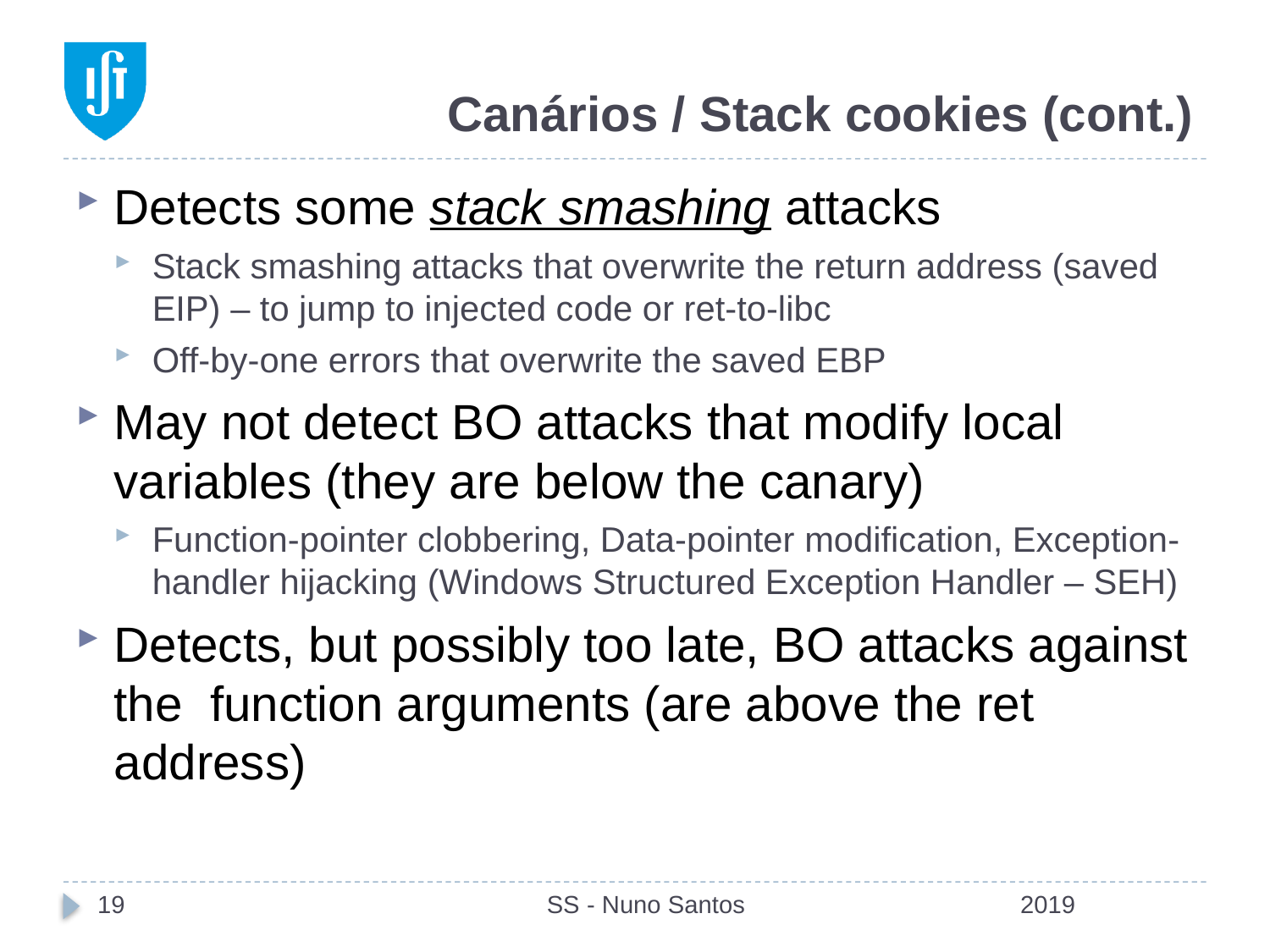

# Canários / Stack cookies (cont.)
Detects some stack smashing attacks
Stack smashing attacks that overwrite the return address (saved EIP) – to jump to injected code or ret-to-libc
Off-by-one errors that overwrite the saved EBP
May not detect BO attacks that modify local variables (they are below the canary)
Function-pointer clobbering, Data-pointer modification, Exception-handler hijacking (Windows Structured Exception Handler – SEH)
Detects, but possibly too late, BO attacks against the  function arguments (are above the ret address)

19
SS - Nuno Santos
2019